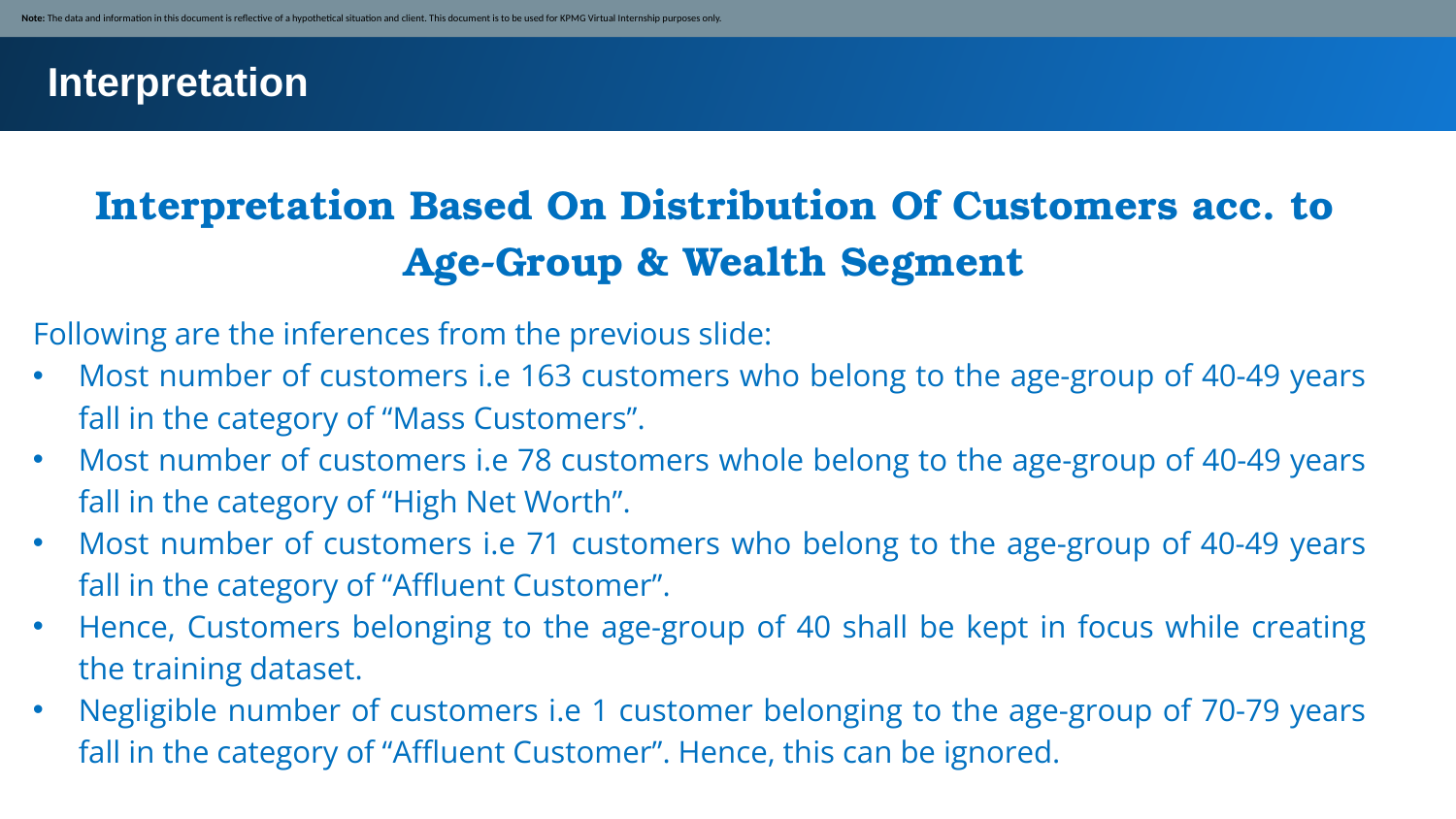

Note: The data and information in this document is reflective of a hypothetical situation and client. This document is to be used for KPMG Virtual Internship purposes only.
Interpretation
Interpretation Based On Distribution Of Customers acc. to Age-Group & Wealth Segment
Following are the inferences from the previous slide:
Most number of customers i.e 163 customers who belong to the age-group of 40-49 years fall in the category of “Mass Customers”.
Most number of customers i.e 78 customers whole belong to the age-group of 40-49 years fall in the category of “High Net Worth”.
Most number of customers i.e 71 customers who belong to the age-group of 40-49 years fall in the category of “Affluent Customer”.
Hence, Customers belonging to the age-group of 40 shall be kept in focus while creating the training dataset.
Negligible number of customers i.e 1 customer belonging to the age-group of 70-79 years fall in the category of “Affluent Customer”. Hence, this can be ignored.